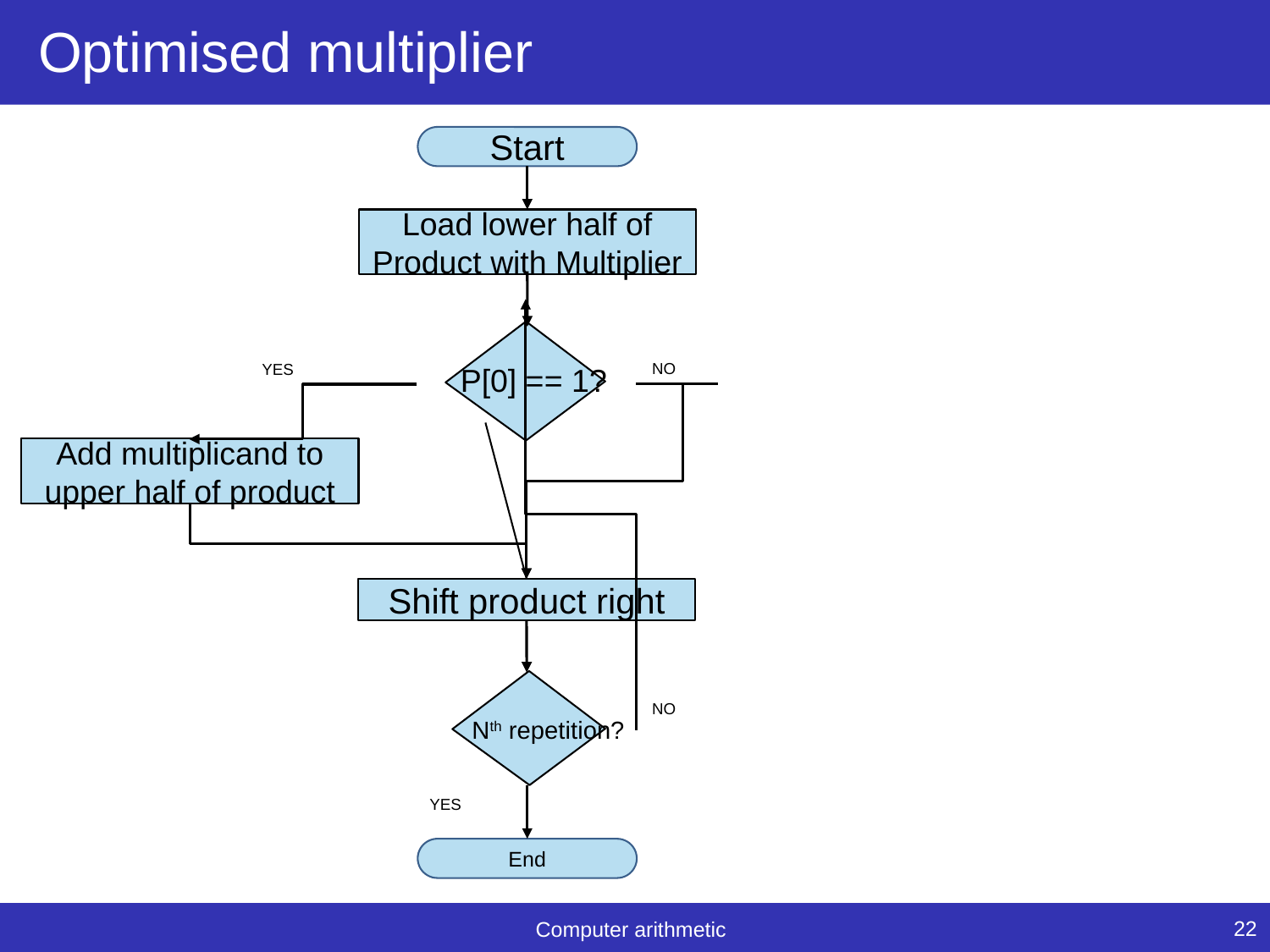

# Optimised multiplier
Start
Load lower half of Product with Multiplier
NO
YES
P[0] == 1?
Add multiplicand to upper half of product
Shift product right
NO
Nth repetition?
YES
End

22